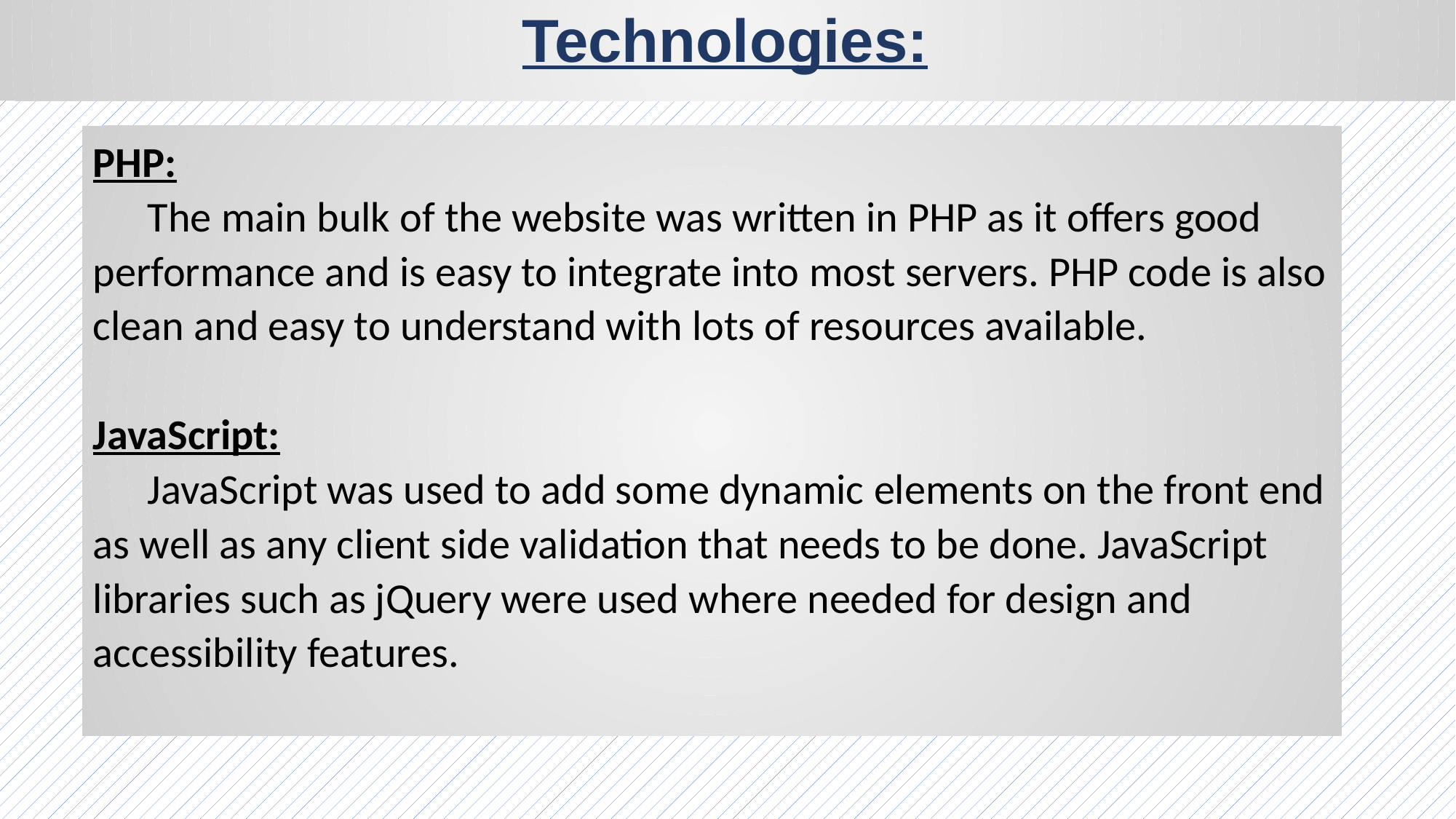

# Technologies:
PHP:
	The main bulk of the website was written in PHP as it offers good performance and is easy to integrate into most servers. PHP code is also clean and easy to understand with lots of resources available.

JavaScript:
	JavaScript was used to add some dynamic elements on the front end as well as any client side validation that needs to be done. JavaScript libraries such as jQuery were used where needed for design and accessibility features.